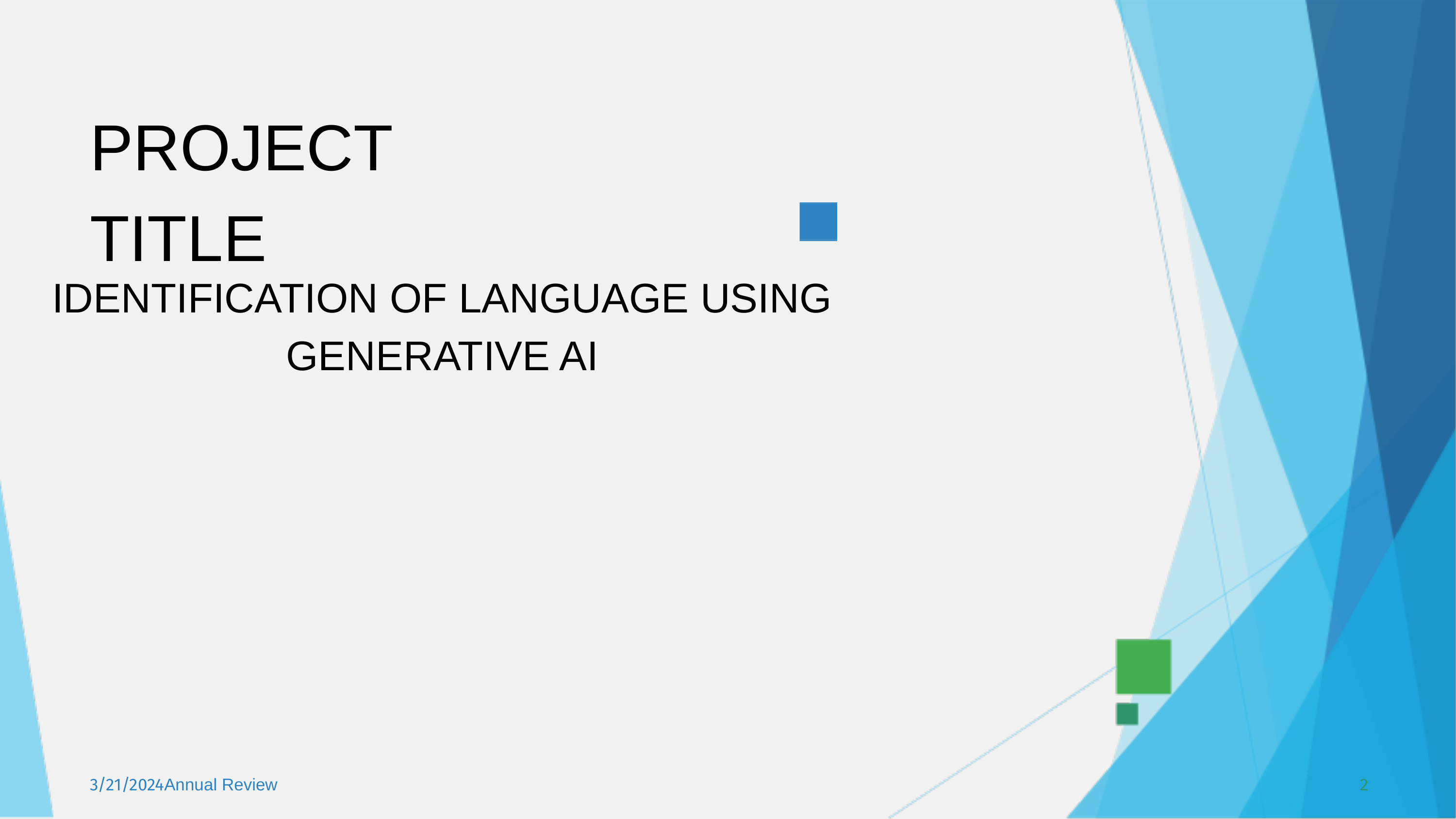

PROJECT TITLE

IDENTIFICATION OF LANGUAGE USING GENERATIVE AI

3/21/2024Annual Review
2